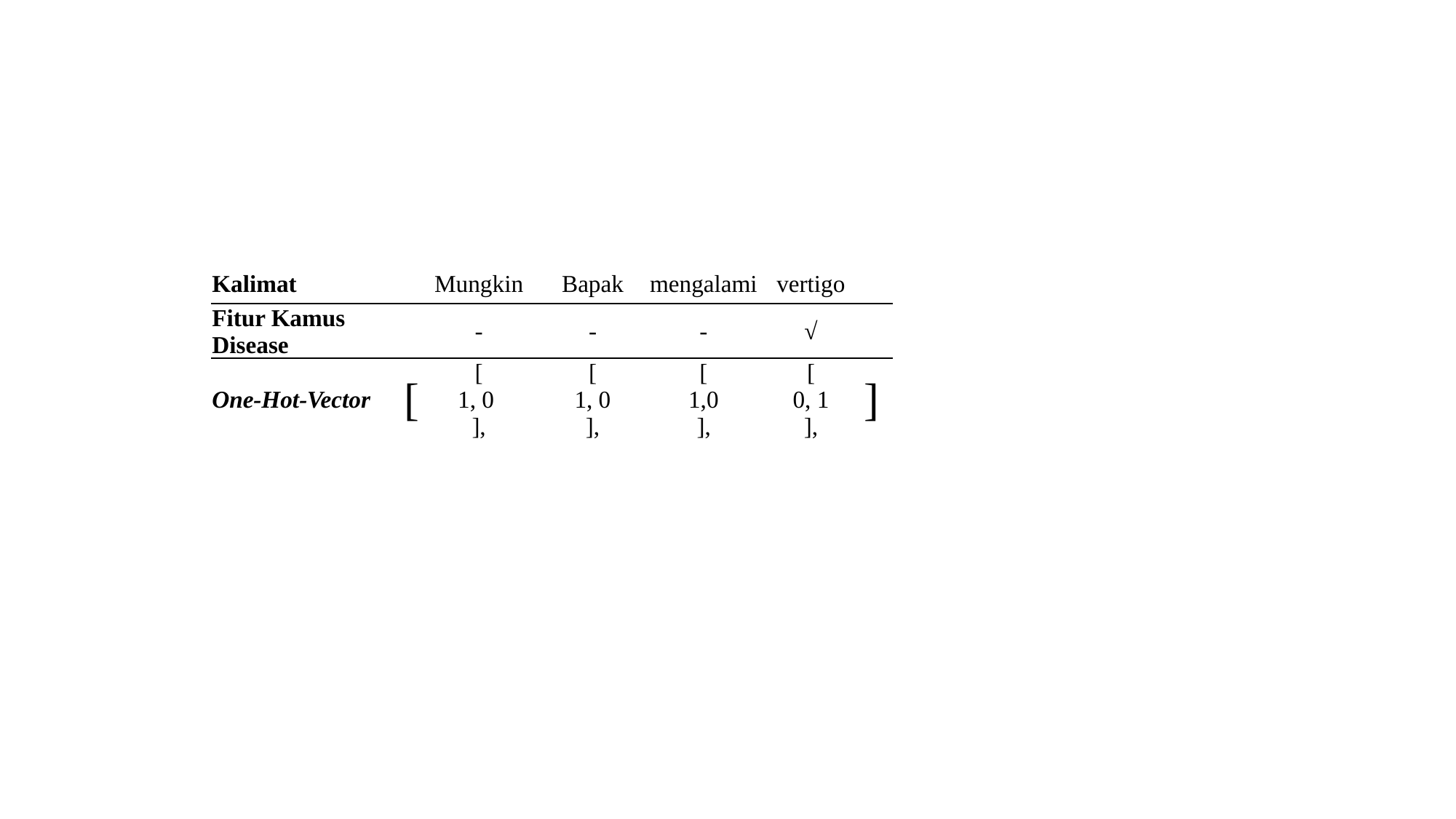

#
| Kalimat |  | Mungkin | Bapak | mengalami | vertigo |  |
| --- | --- | --- | --- | --- | --- | --- |
| Fitur Kamus Disease |  | - | - | - | √ |  |
| One-Hot-Vector | [ | [ 1, 0 ], | [ 1, 0 ], | [ 1,0 ], | [ 0, 1 ], | ] |